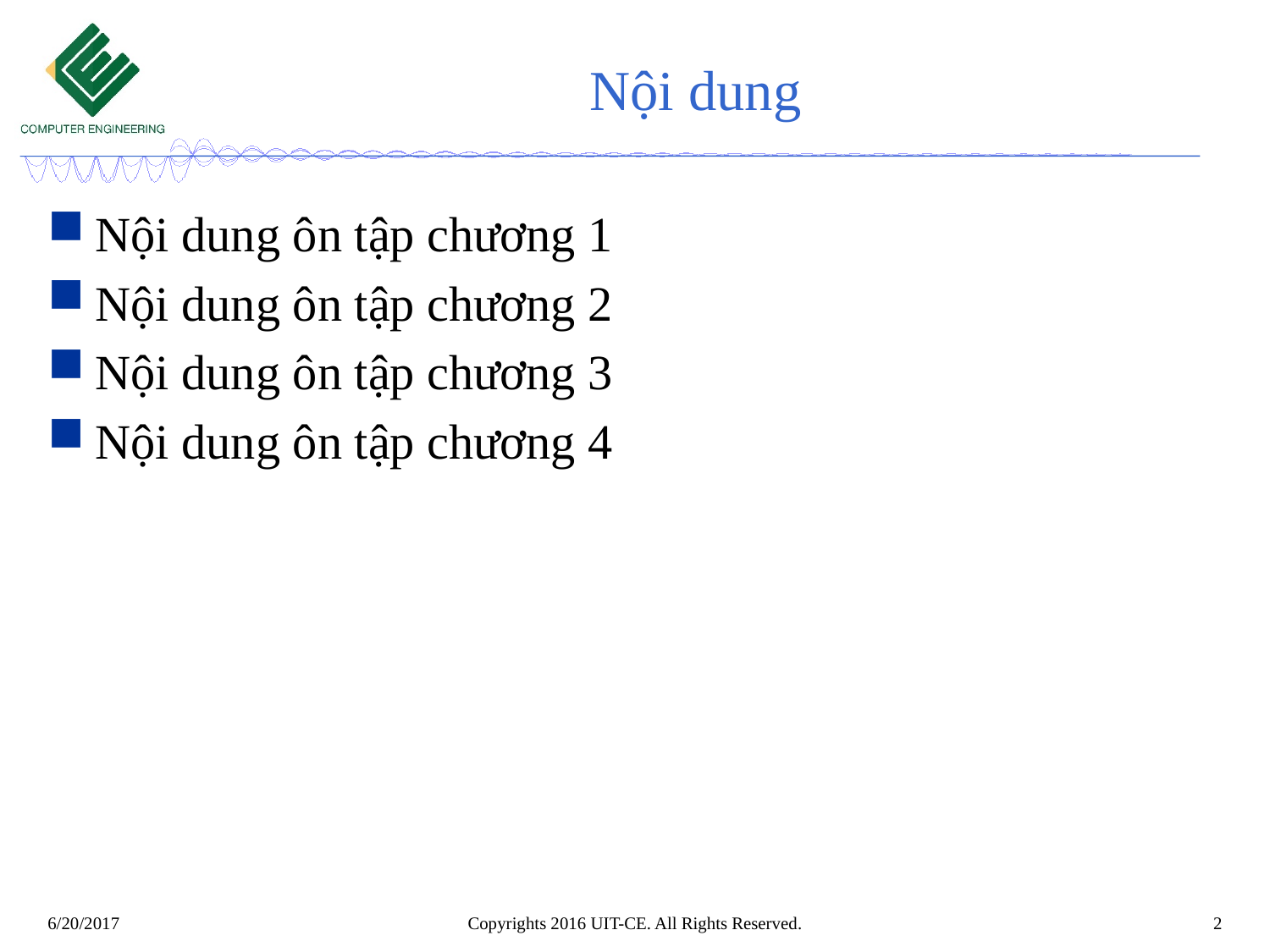

# Nội dung
Nội dung ôn tập chương 1
Nội dung ôn tập chương 2
Nội dung ôn tập chương 3
Nội dung ôn tập chương 4
Copyrights 2016 UIT-CE. All Rights Reserved.
2
6/20/2017